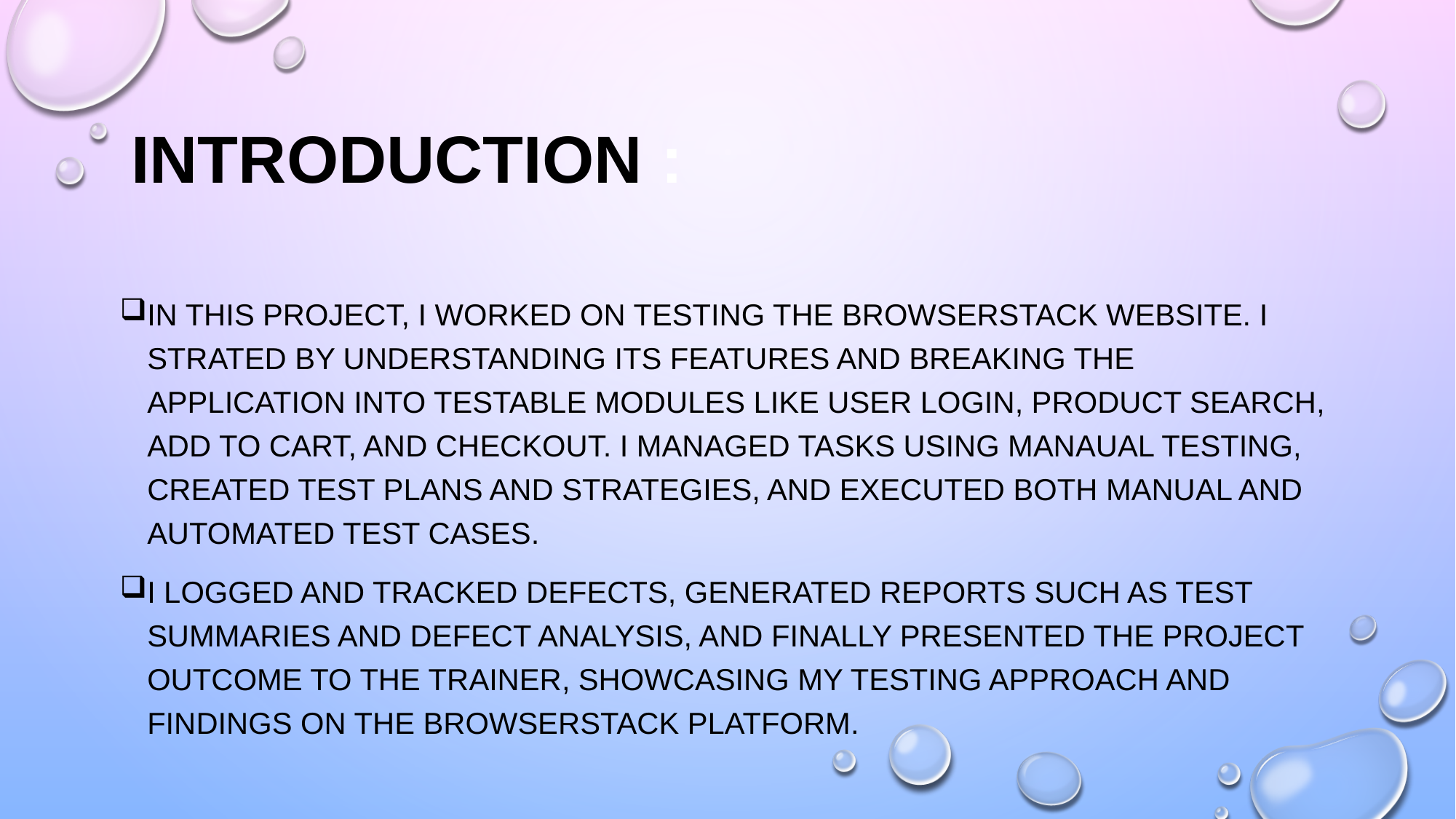

# Introduction :
IN THIS PROJECT, I WORKED ON TESTING THE BROWSERSTACK WEBSITE. I STRATED BY UNDERSTANDING ITS FEATURES AND BREAKING THE APPLICATION INTO TESTABLE MODULES LIKE USER LOGIN, PRODUCT SEARCH, ADD TO CART, AND CHECKOUT. I MANAGED TASKS USING MANAUAL TESTING, CREATED TEST PLANS AND STRATEGIES, AND EXECUTED BOTH MANUAL AND AUTOMATED TEST CASES.
I LOGGED AND TRACKED DEFECTS, GENERATED REPORTS SUCH AS TEST SUMMARIES AND DEFECT ANALYSIS, AND FINALLY PRESENTED THE PROJECT OUTCOME TO THE TRAINER, SHOWCASING MY TESTING APPROACH AND FINDINGS ON THE BROWSERSTACK PLATFORM.